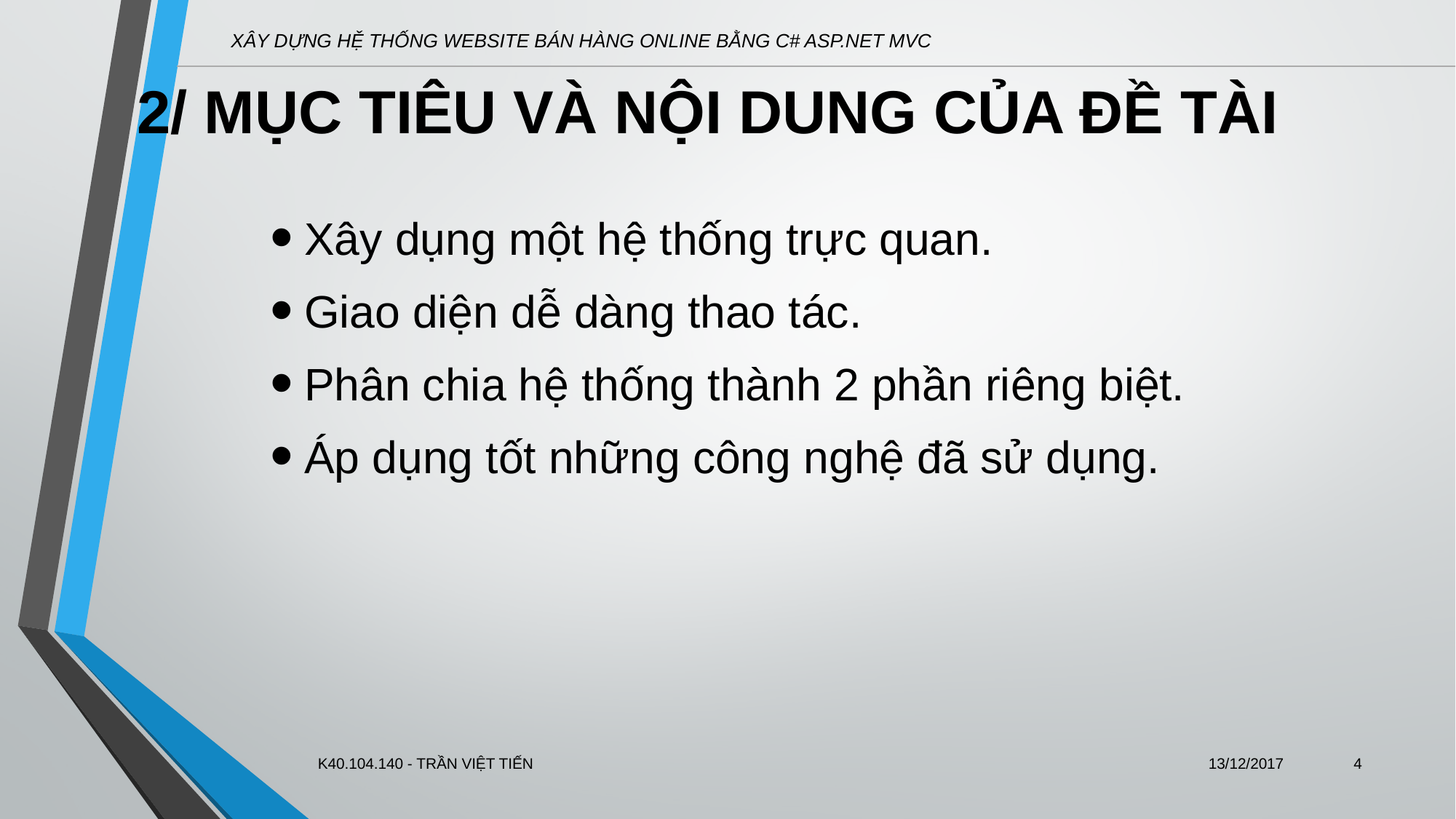

2/ MỤC TIÊU VÀ NỘI DUNG CỦA ĐỀ TÀI
Xây dụng một hệ thống trực quan.
Giao diện dễ dàng thao tác.
Phân chia hệ thống thành 2 phần riêng biệt.
Áp dụng tốt những công nghệ đã sử dụng.

13/12/2017
4
K40.104.140 - TRẦN VIỆT TIẾN